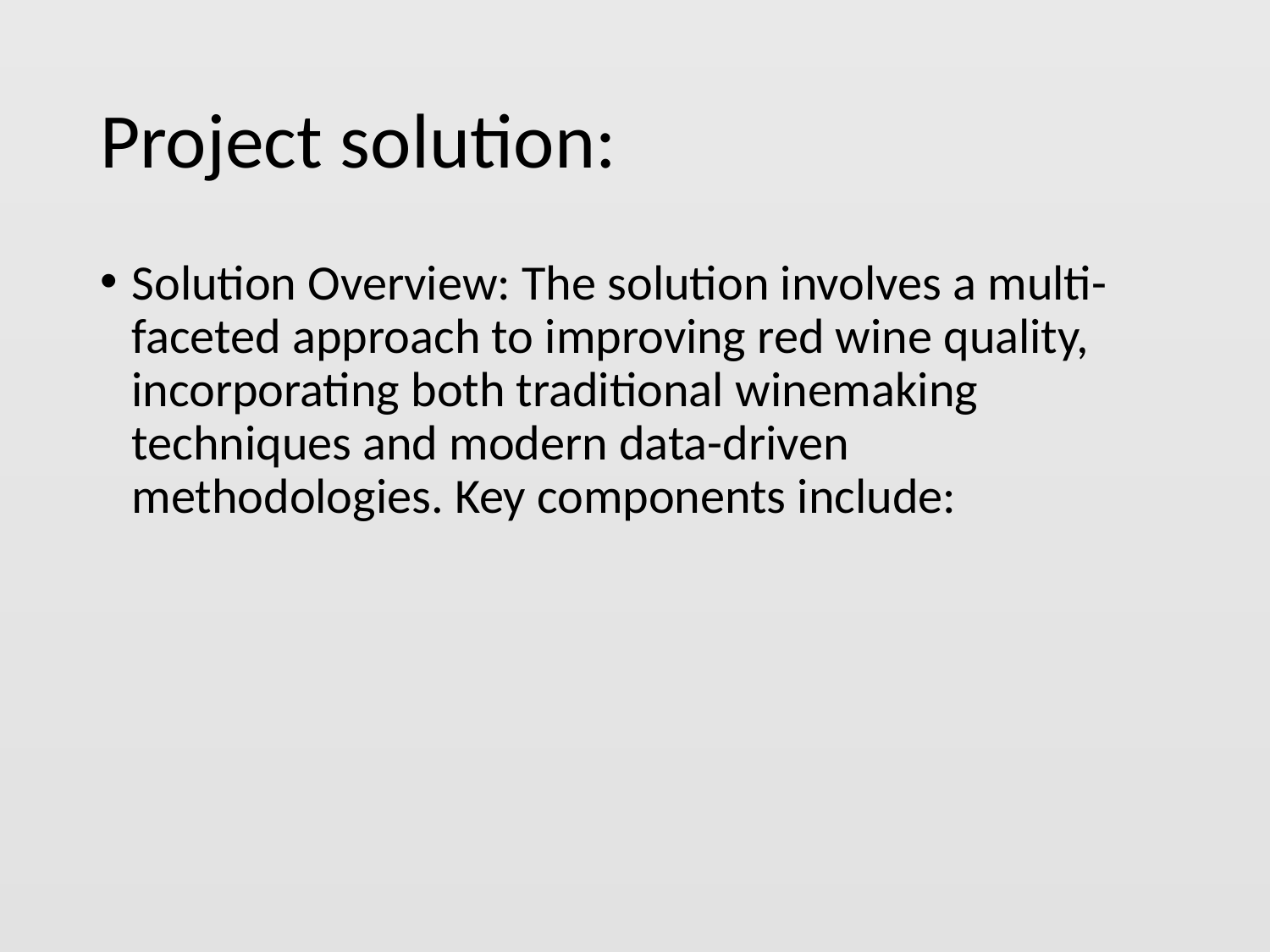

# Project solution:

Solution Overview: The solution involves a multi-faceted approach to improving red wine quality, incorporating both traditional winemaking techniques and modern data-driven methodologies. Key components include: